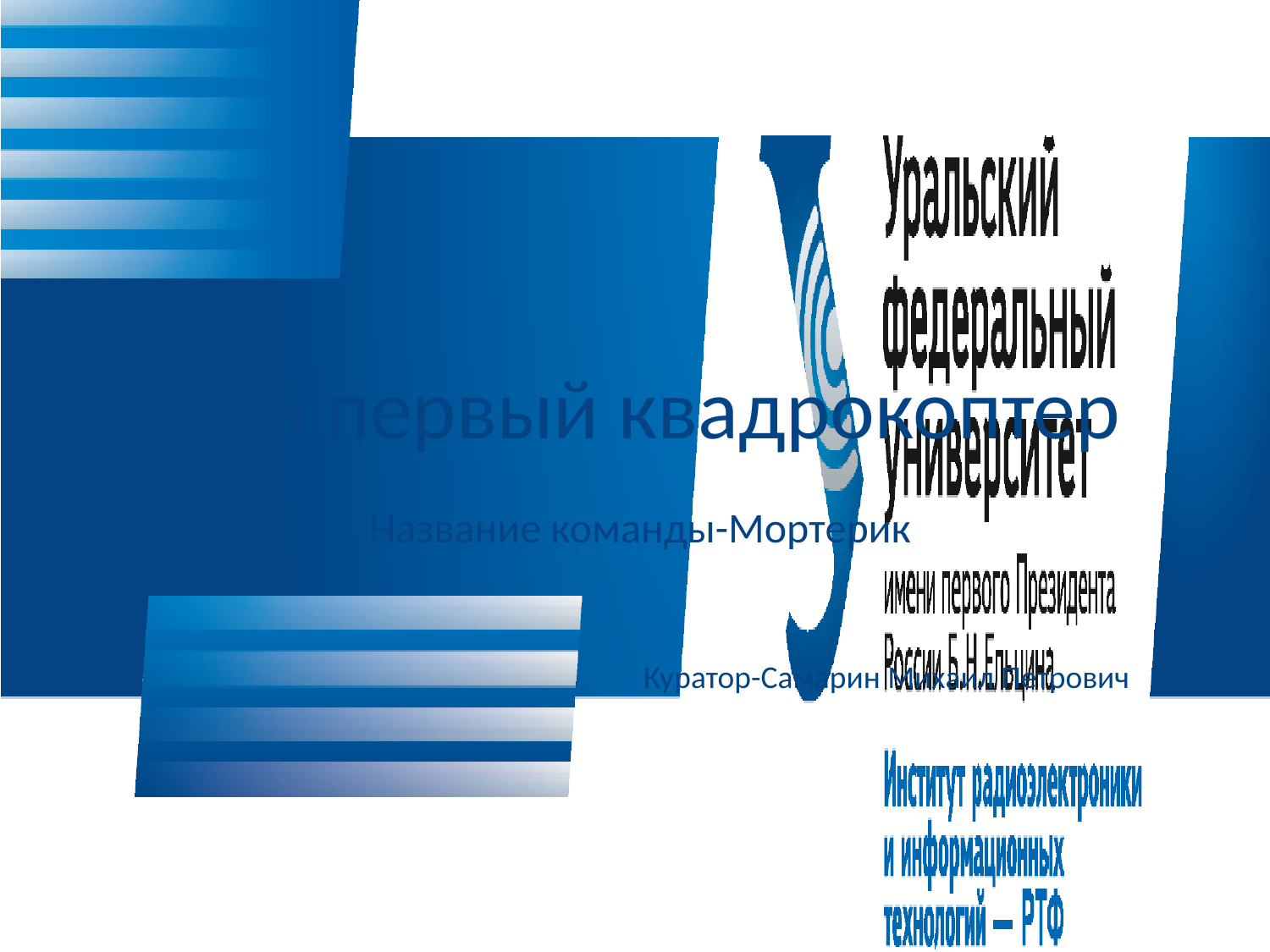

# Твой первый квадрокоптер
Название команды-Мортерик
Куратор-Самарин Михаил Петрович